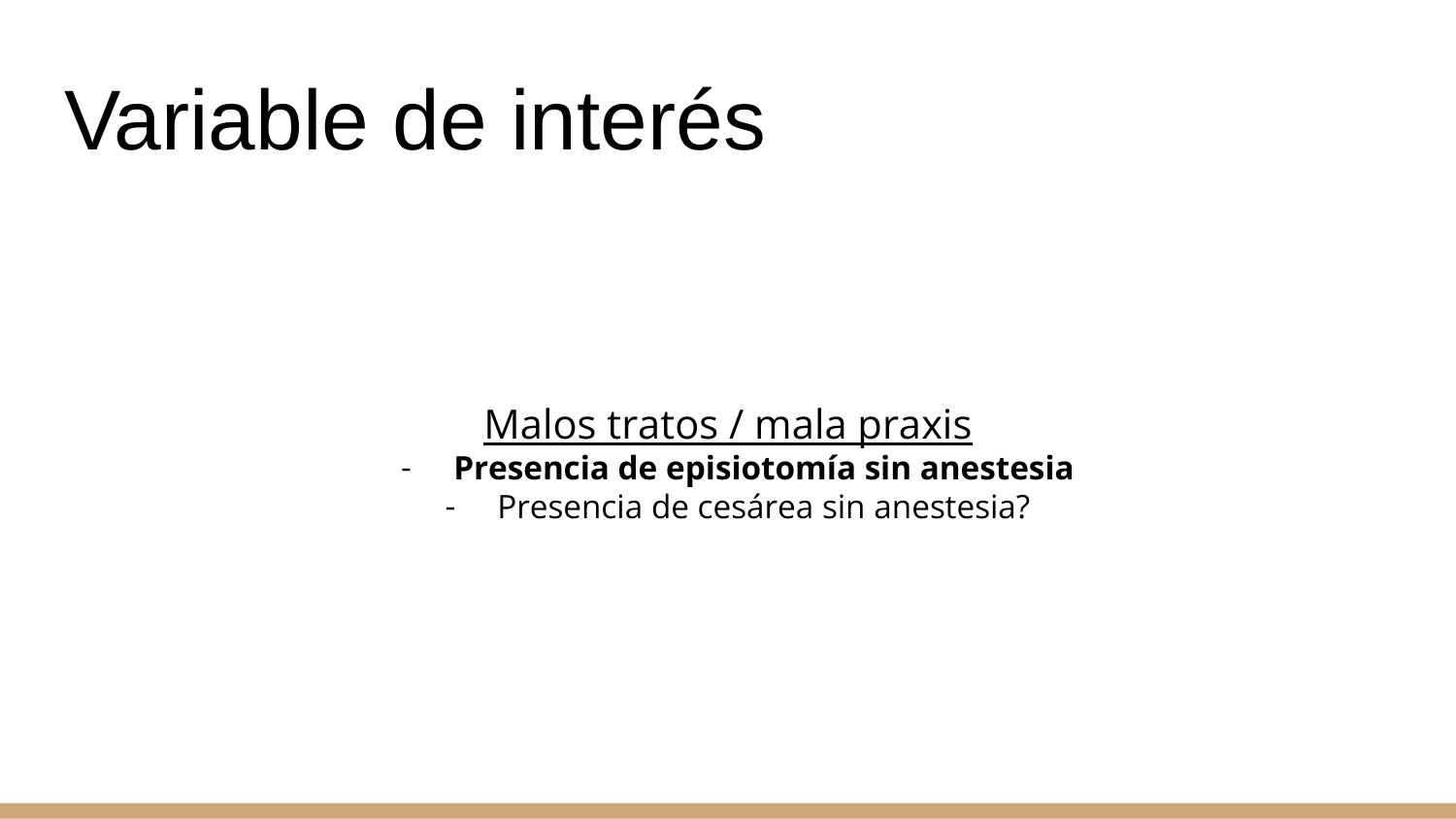

# Variable de interés
Malos tratos / mala praxis
Presencia de episiotomía sin anestesia
Presencia de cesárea sin anestesia?